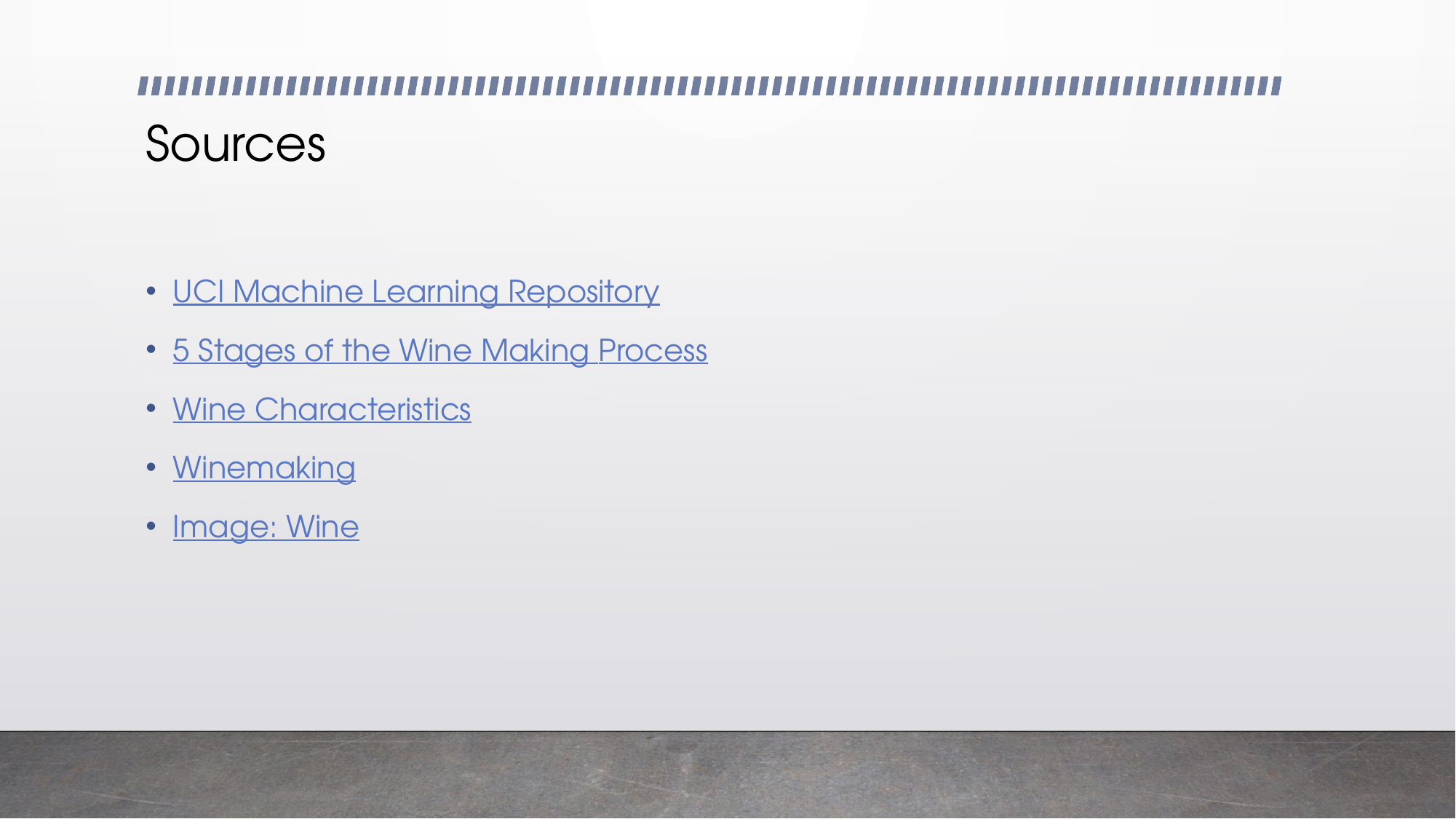

# Sources
UCI Machine Learning Repository
5 Stages of the Wine Making Process
Wine Characteristics
Winemaking
Image: Wine